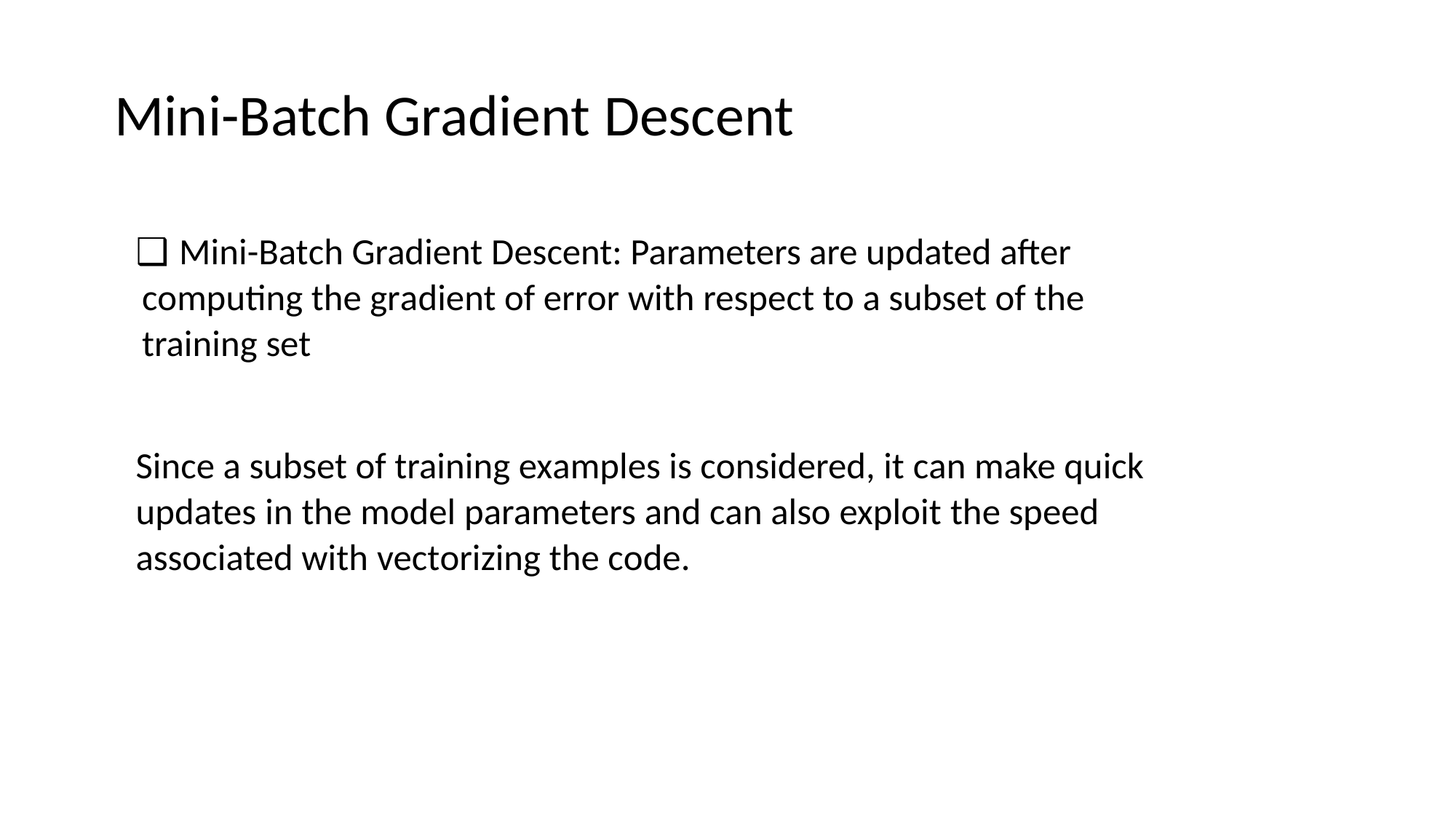

Mini-Batch Gradient Descent
❑ Mini-Batch Gradient Descent: Parameters are updated after
computing the gradient of error with respect to a subset of the
training set
Since a subset of training examples is considered, it can make quick
updates in the model parameters and can also exploit the speed
associated with vectorizing the code.